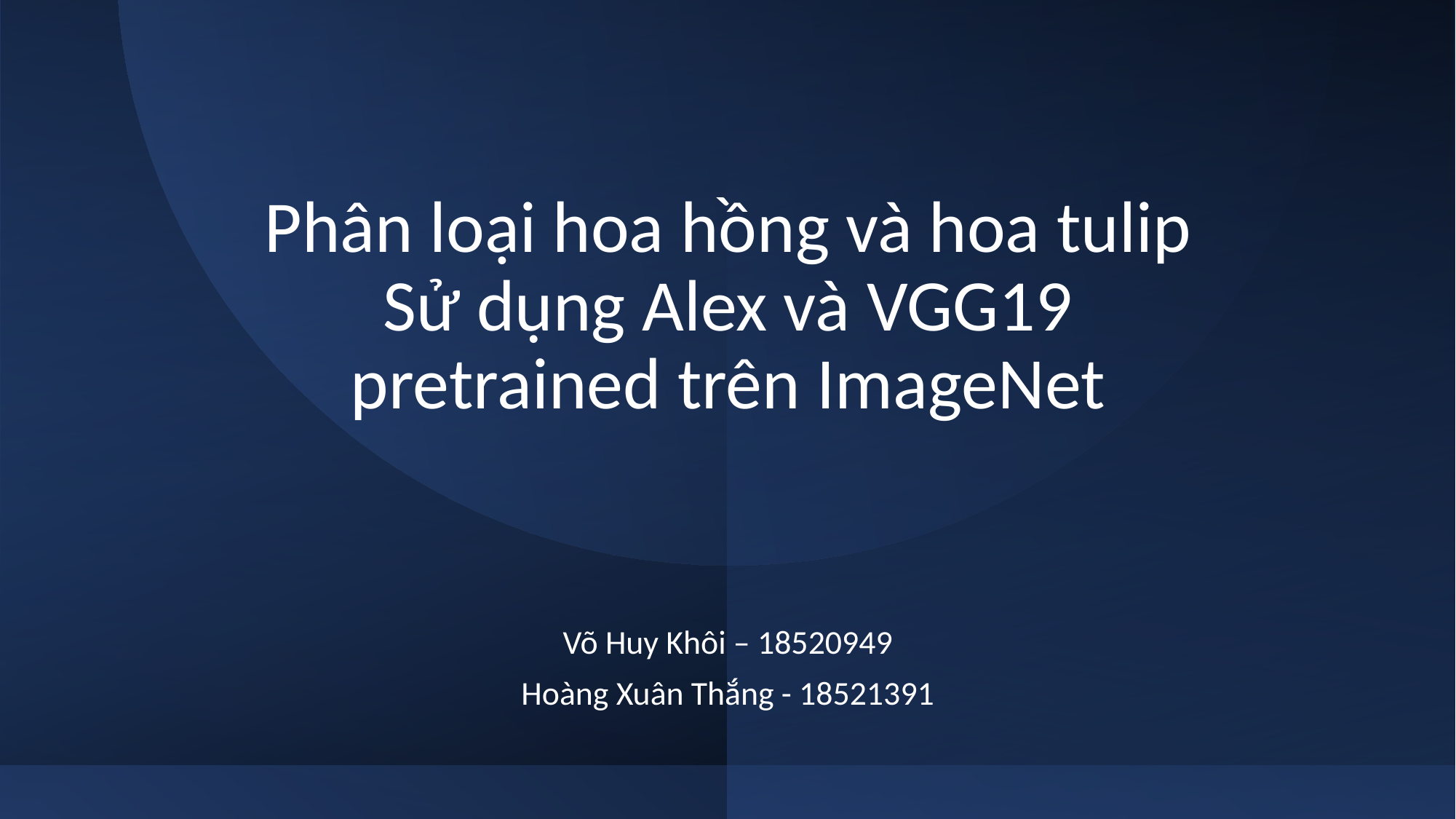

# Phân loại hoa hồng và hoa tulip Sử dụng Alex và VGG19 pretrained trên ImageNet
Võ Huy Khôi – 18520949
Hoàng Xuân Thắng - 18521391